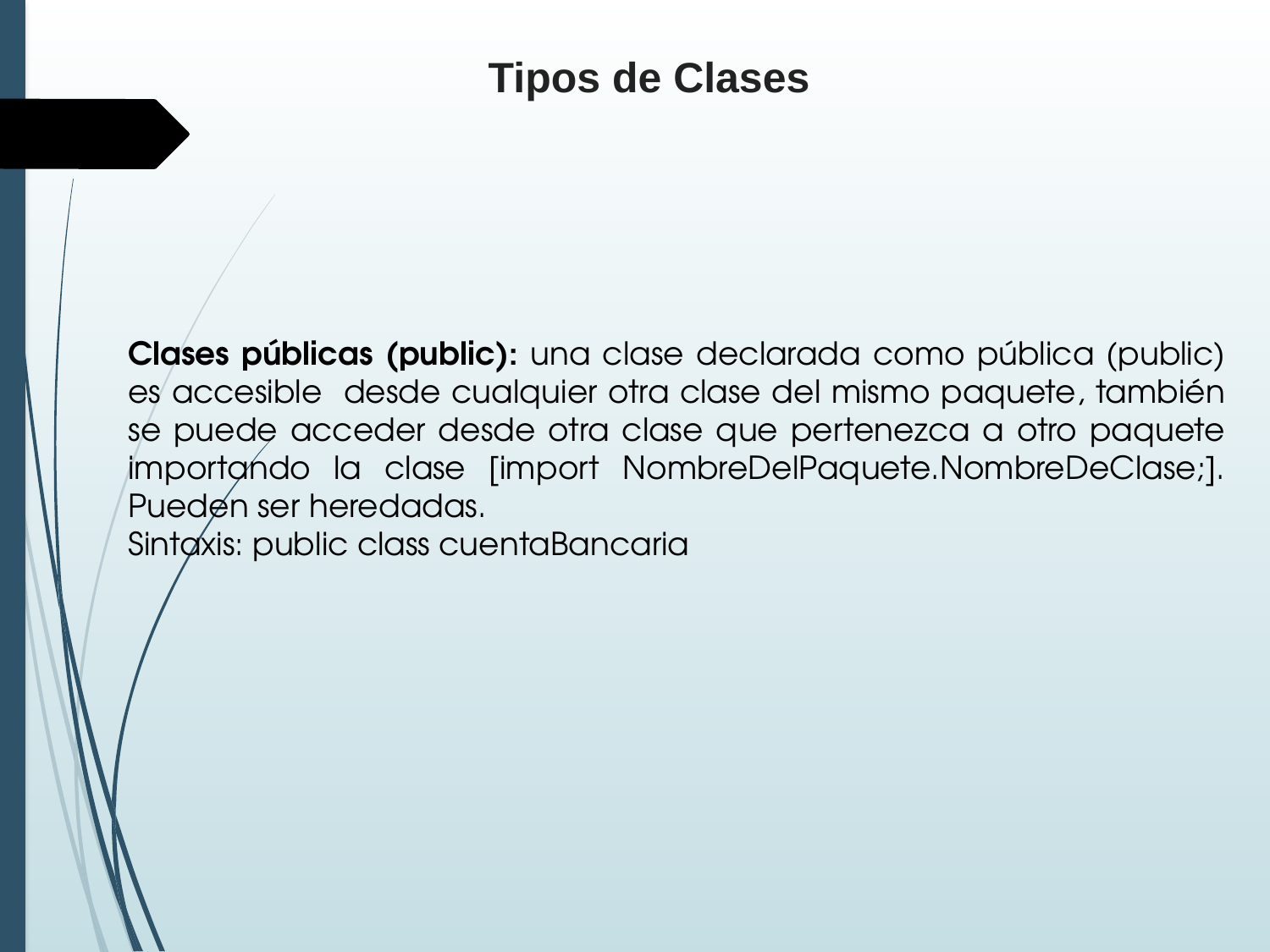

Tipos de Clases
Clases públicas (public): una clase declarada como pública (public) es accesible  desde cualquier otra clase del mismo paquete, también se puede acceder desde otra clase que pertenezca a otro paquete importando la clase [import NombreDelPaquete.NombreDeClase;]. Pueden ser heredadas.
Sintaxis: public class cuentaBancaria